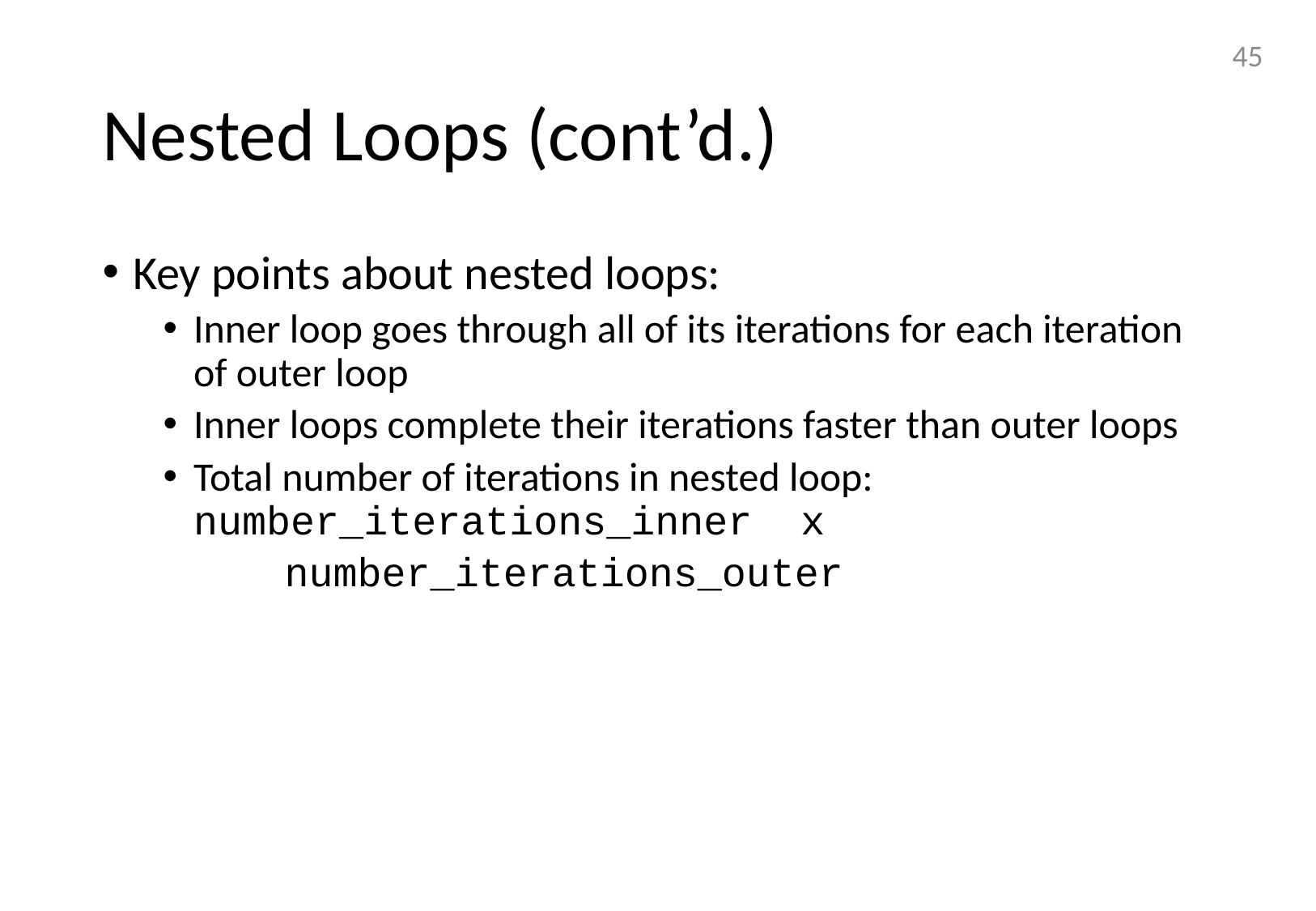

45
# Nested Loops (cont’d.)
Key points about nested loops:
Inner loop goes through all of its iterations for each iteration of outer loop
Inner loops complete their iterations faster than outer loops
Total number of iterations in nested loop:   	number_iterations_inner  x
	number_iterations_outer